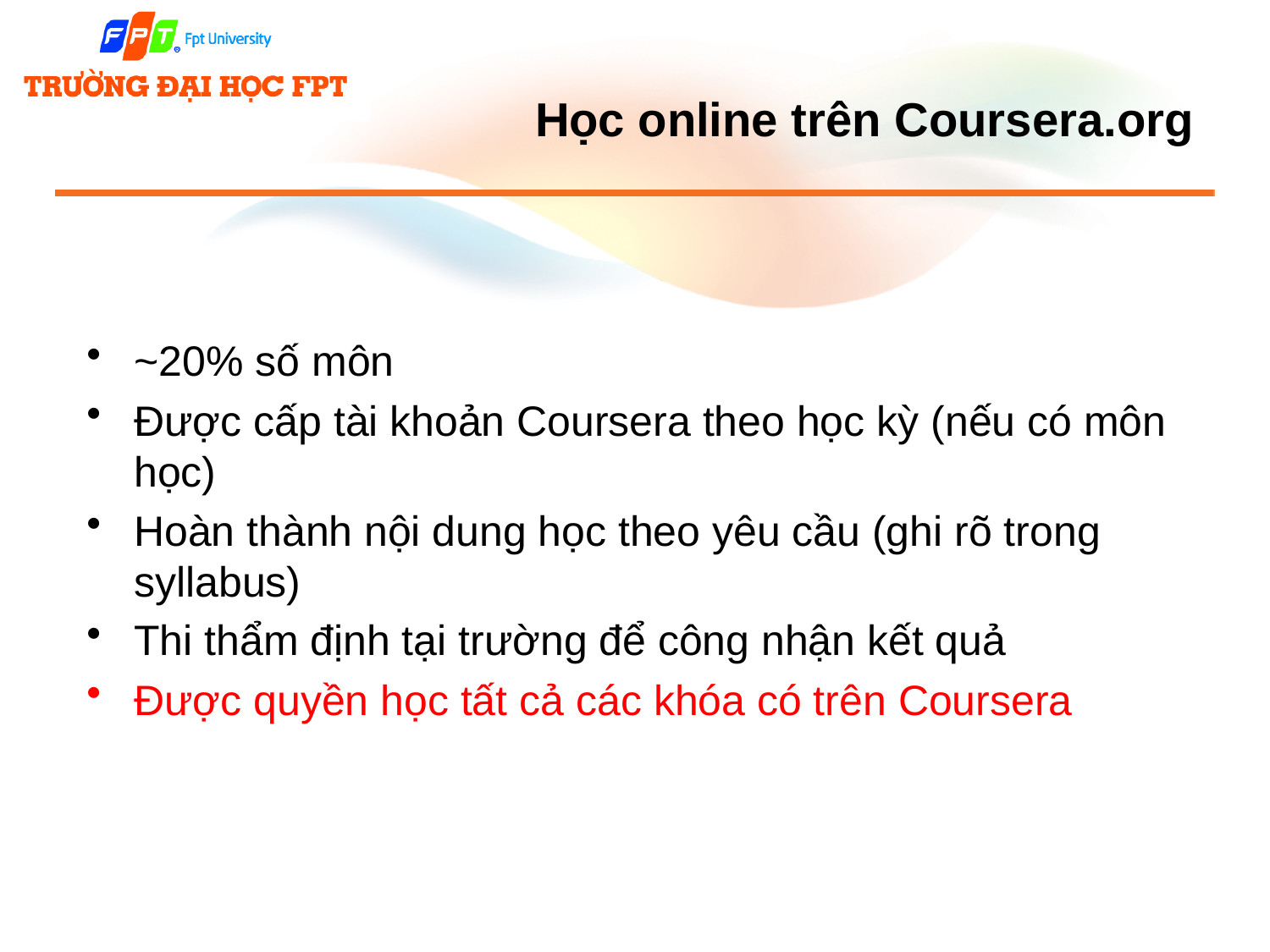

# Học online trên Coursera.org
~20% số môn
Được cấp tài khoản Coursera theo học kỳ (nếu có môn học)
Hoàn thành nội dung học theo yêu cầu (ghi rõ trong syllabus)
Thi thẩm định tại trường để công nhận kết quả
Được quyền học tất cả các khóa có trên Coursera